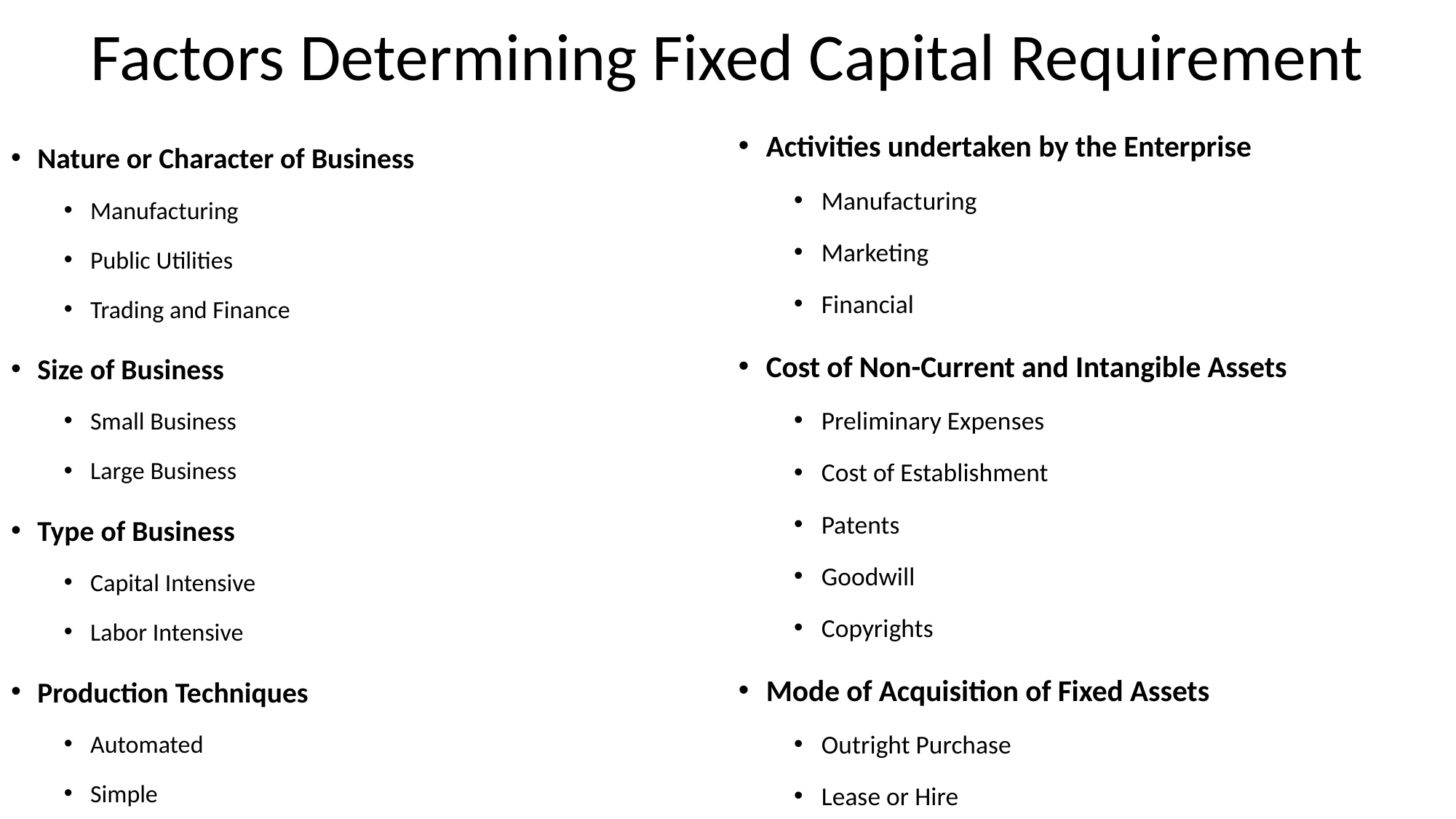

# Factors Determining Fixed Capital Requirement
Activities undertaken by the Enterprise
Manufacturing
Marketing
Financial
Cost of Non-Current and Intangible Assets
Preliminary Expenses
Cost of Establishment
Patents
Goodwill
Copyrights
Mode of Acquisition of Fixed Assets
Outright Purchase
Lease or Hire
Nature or Character of Business
Manufacturing
Public Utilities
Trading and Finance
Size of Business
Small Business
Large Business
Type of Business
Capital Intensive
Labor Intensive
Production Techniques
Automated
Simple